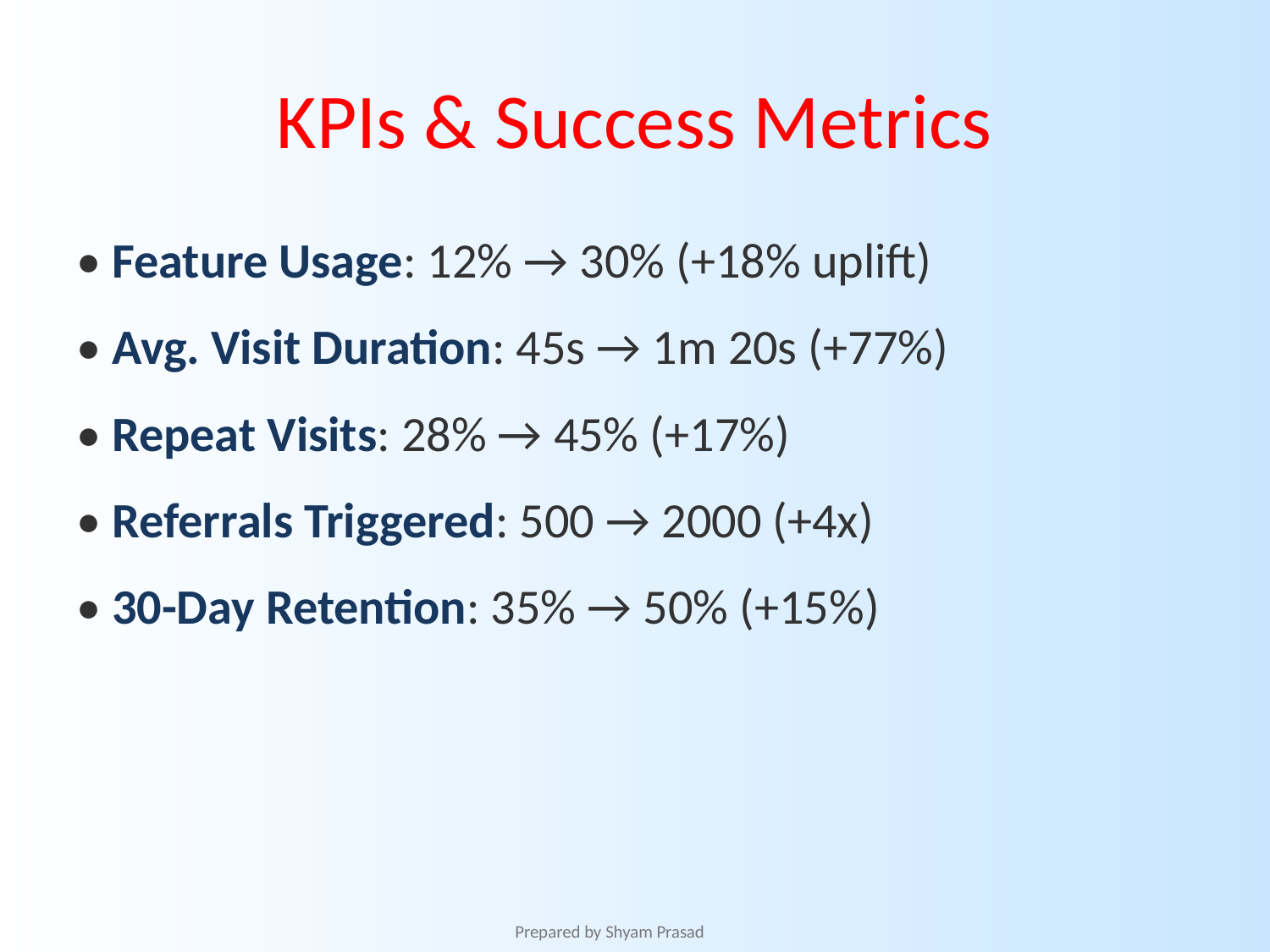

# KPIs & Success Metrics
• Feature Usage: 12% → 30% (+18% uplift)
• Avg. Visit Duration: 45s → 1m 20s (+77%)
• Repeat Visits: 28% → 45% (+17%)
• Referrals Triggered: 500 → 2000 (+4x)
• 30-Day Retention: 35% → 50% (+15%)

Prepared by Shyam Prasad